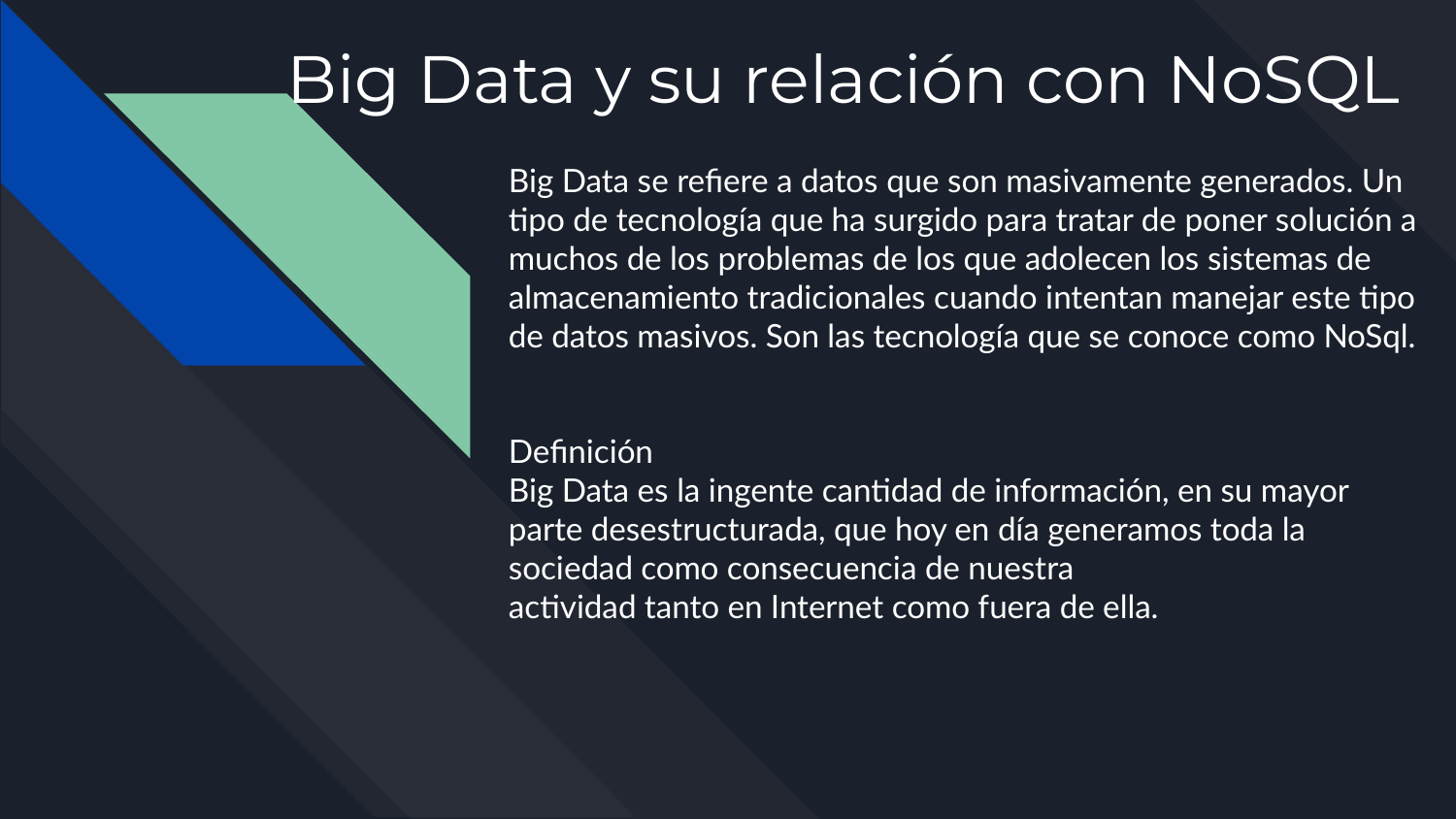

# Big Data y su relación con NoSQL
Big Data se refiere a datos que son masivamente generados. Un tipo de tecnología que ha surgido para tratar de poner solución a muchos de los problemas de los que adolecen los sistemas de almacenamiento tradicionales cuando intentan manejar este tipo de datos masivos. Son las tecnología que se conoce como NoSql.

Definición
Big Data es la ingente cantidad de información, en su mayor parte desestructurada, que hoy en día generamos toda la sociedad como consecuencia de nuestra
actividad tanto en Internet como fuera de ella.